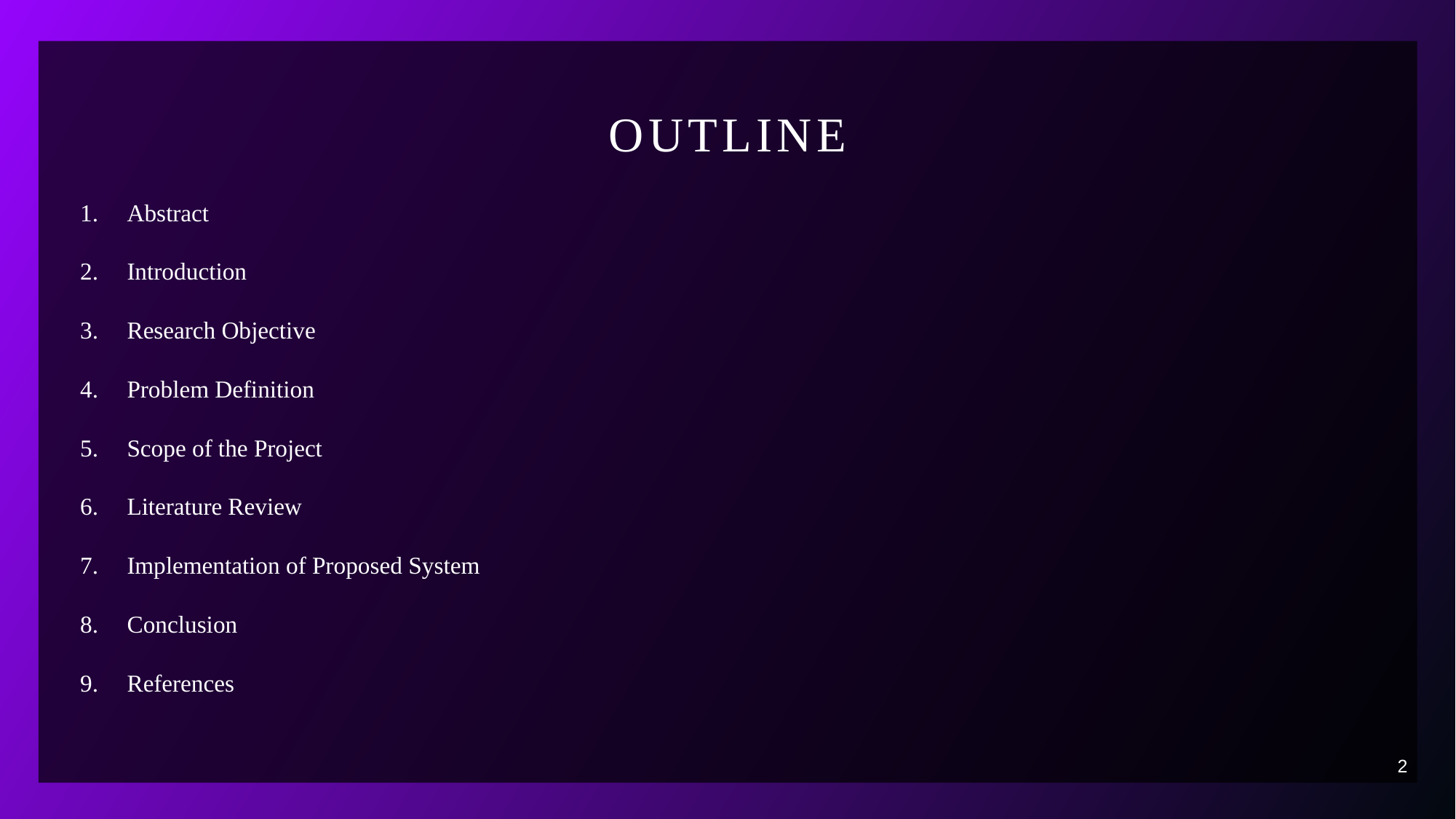

# outline
 Abstract
 Introduction
 Research Objective
 Problem Definition
 Scope of the Project
 Literature Review
 Implementation of Proposed System
 Conclusion
 References
2